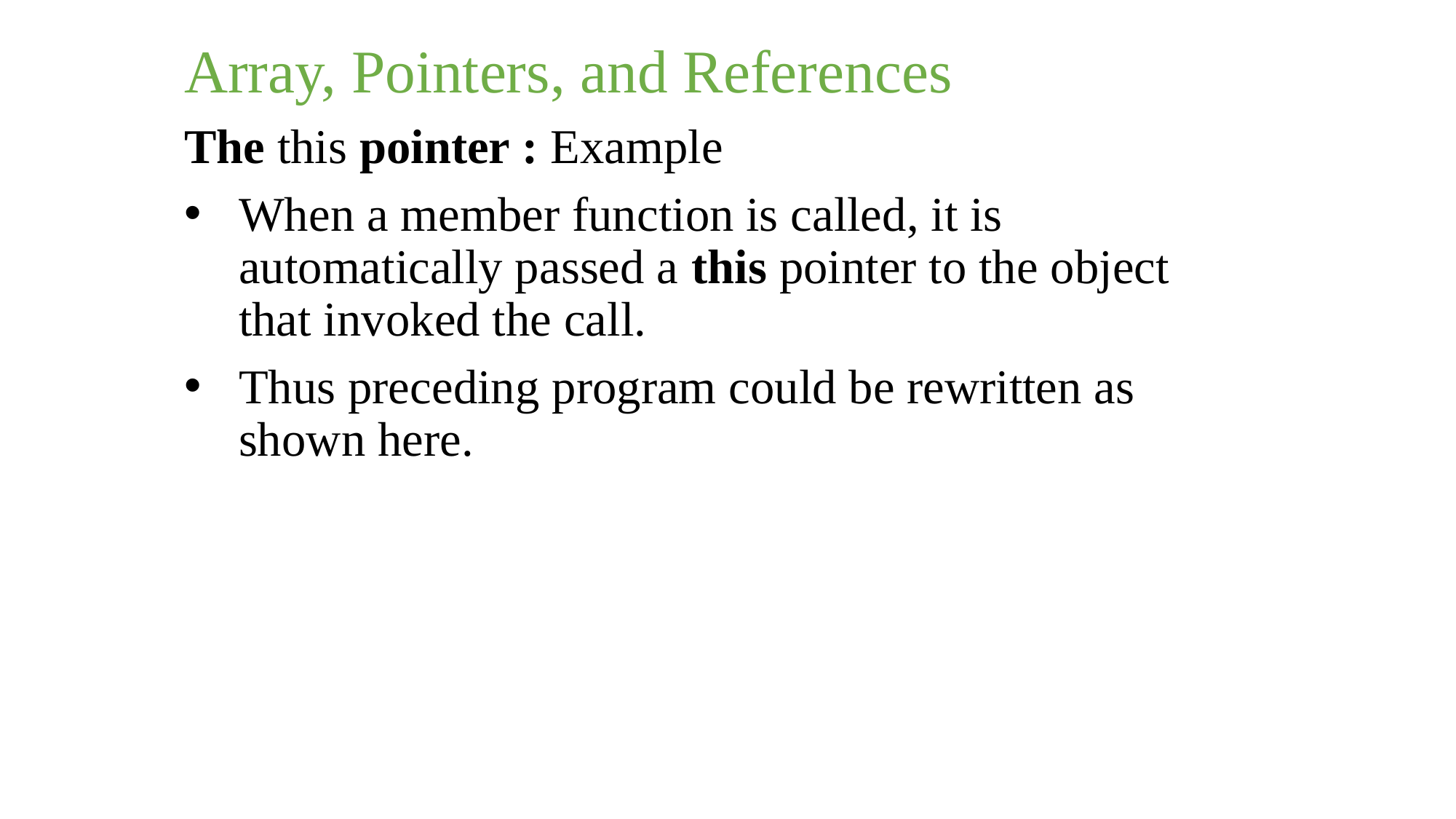

Array, Pointers, and References
The this pointer : Example
When a member function is called, it is automatically passed a this pointer to the object that invoked the call.
Thus preceding program could be rewritten as shown here.